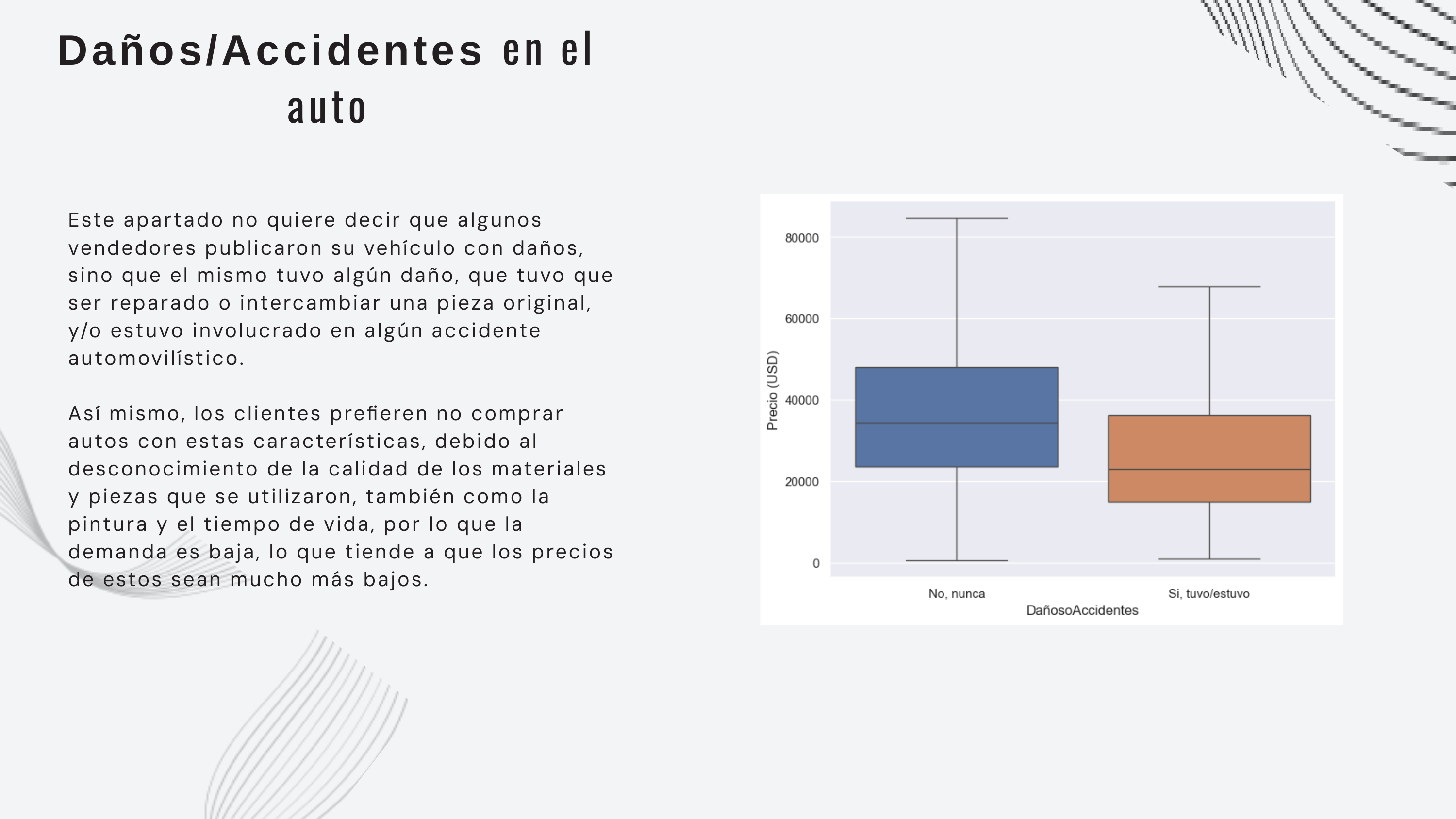

Daños/Accidentes en el auto

Este apartado no quiere decir que algunos vendedores publicaron su vehículo con daños, sino que el mismo tuvo algún daño, que tuvo que ser reparado o intercambiar una pieza original, y/o estuvo involucrado en algún accidente automovilístico.

Así mismo, los clientes prefieren no comprar autos con estas características, debido al desconocimiento de la calidad de los materiales y piezas que se utilizaron, también como la pintura y el tiempo de vida, por lo que la demanda es baja, lo que tiende a que los precios de estos sean mucho más bajos.